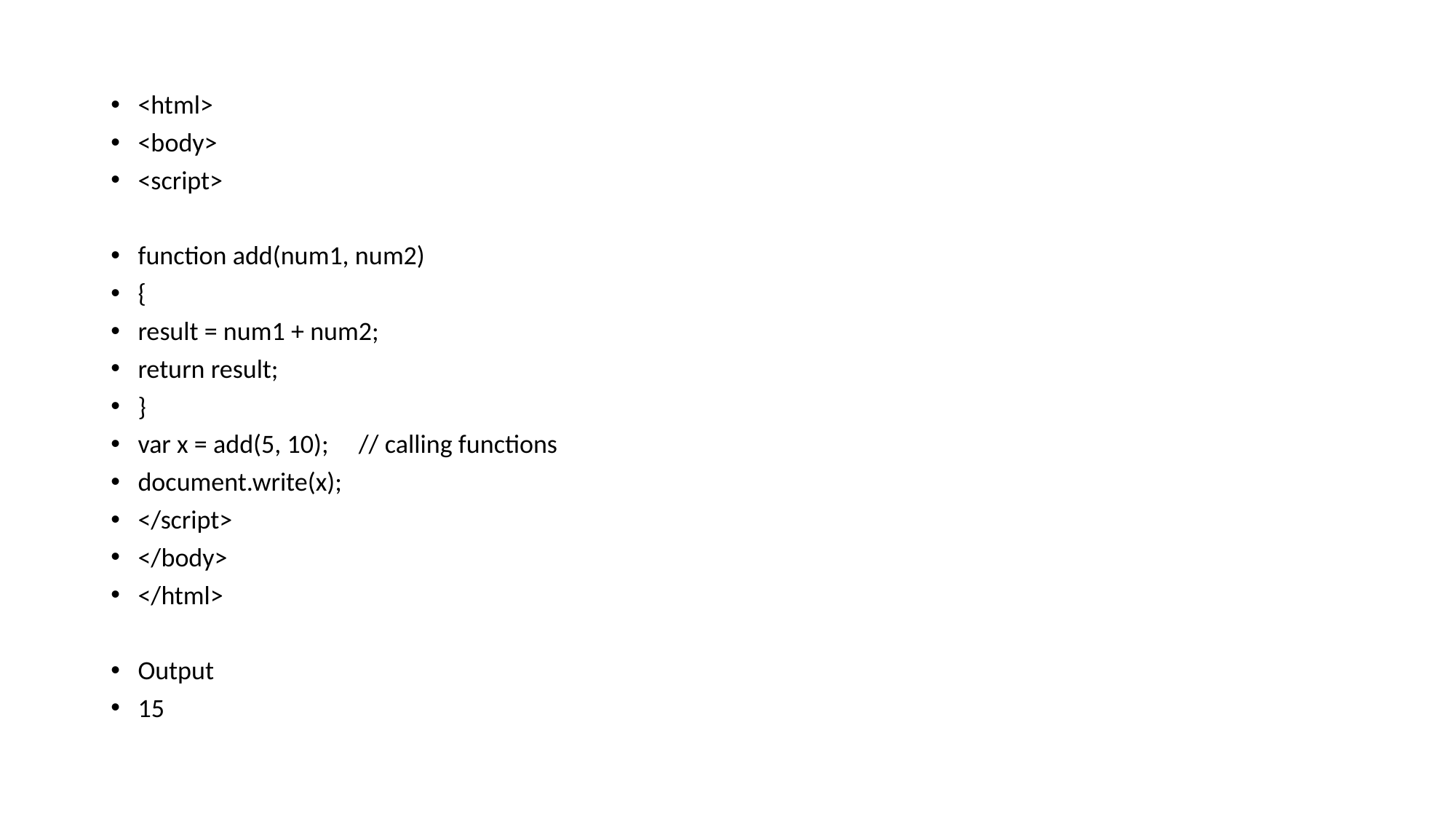

<html>
<body>
<script>

function add(num1, num2)
{
result = num1 + num2;
return result;
}
var x = add(5, 10);     // calling functions
document.write(x);
</script>
</body>
</html>

Output
15